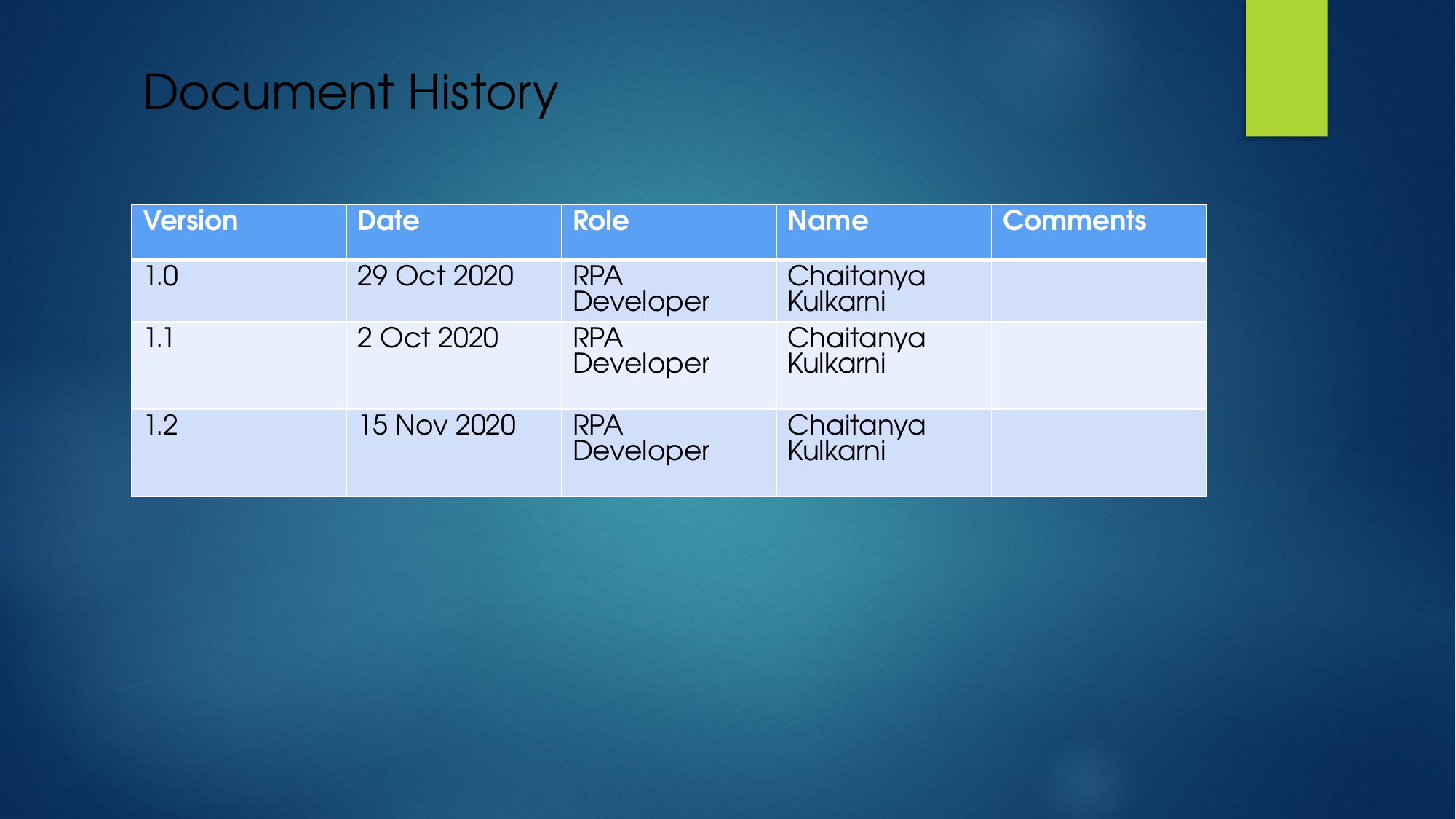

# Document History
| Version | Date | Role | Name | Comments |
| --- | --- | --- | --- | --- |
| 1.0 | 29 Oct 2020 | RPA Developer | Chaitanya Kulkarni |  |
| 1.1 | 2 Oct 2020 | RPA Developer | Chaitanya Kulkarni |  |
| 1.2 | 15 Nov 2020 | RPA Developer | Chaitanya Kulkarni |  |